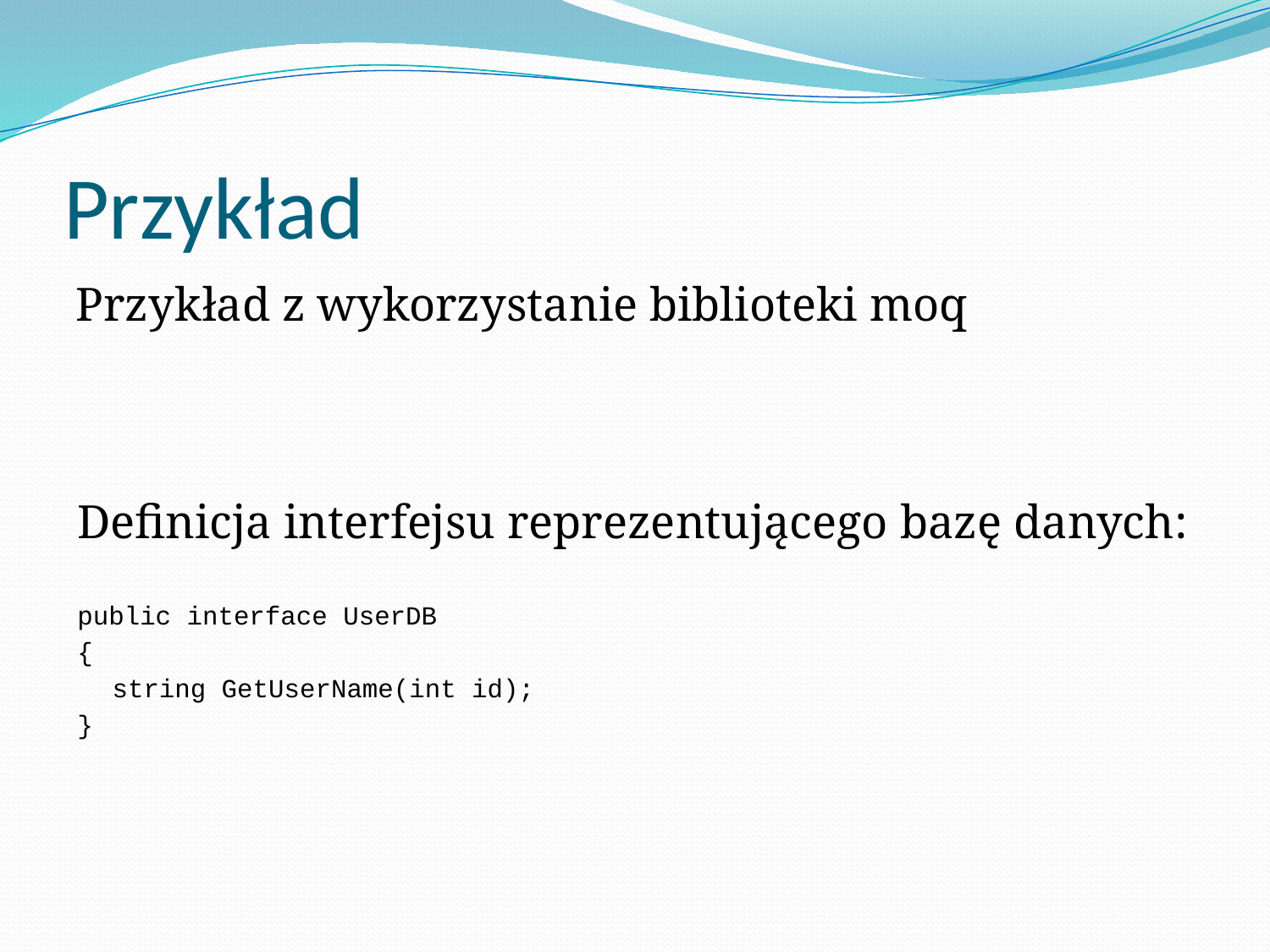

# Przykład
Przykład z wykorzystanie biblioteki moq
Definicja interfejsu reprezentującego bazę danych:

public interface UserDB
{
	string GetUserName(int id);
}